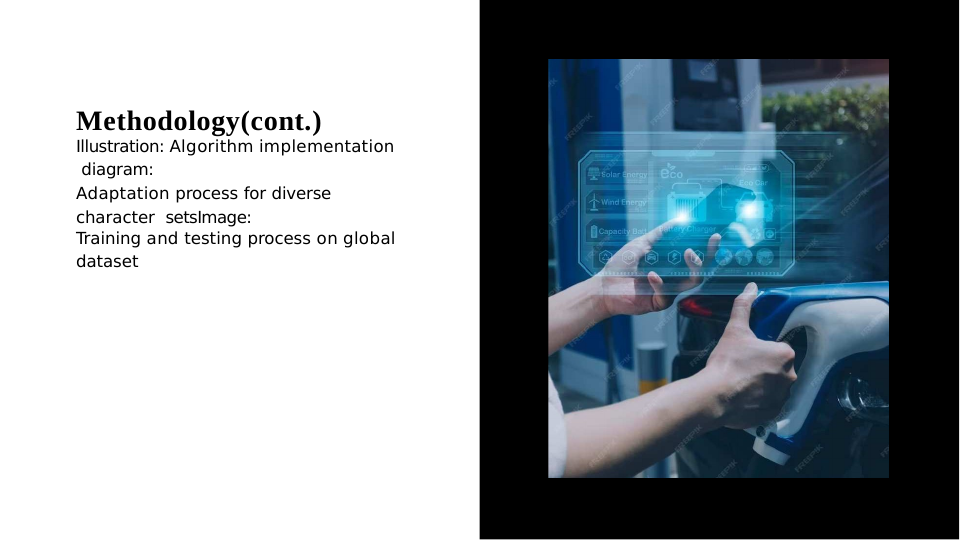

# Methodology(cont.)
Illustration: Algorithm implementation  diagram:
Adaptation process for diverse character  setsImage:
Training and testing process on global
dataset